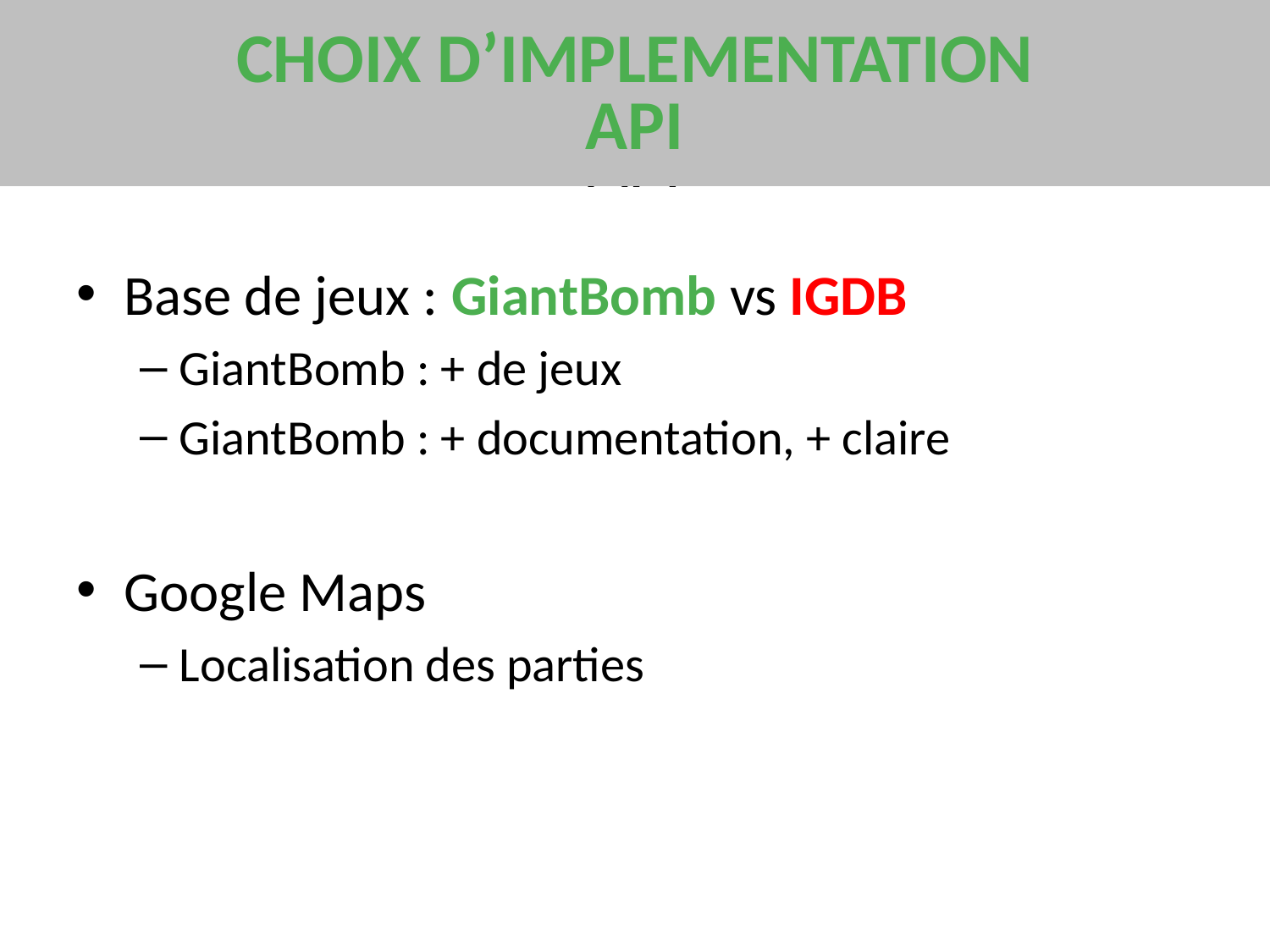

CHOIX D’IMPLEMENTATION
API
# Choix d’implémentation API
Base de jeux : GiantBomb vs IGDB
GiantBomb : + de jeux
GiantBomb : + documentation, + claire

Google Maps
Localisation des parties